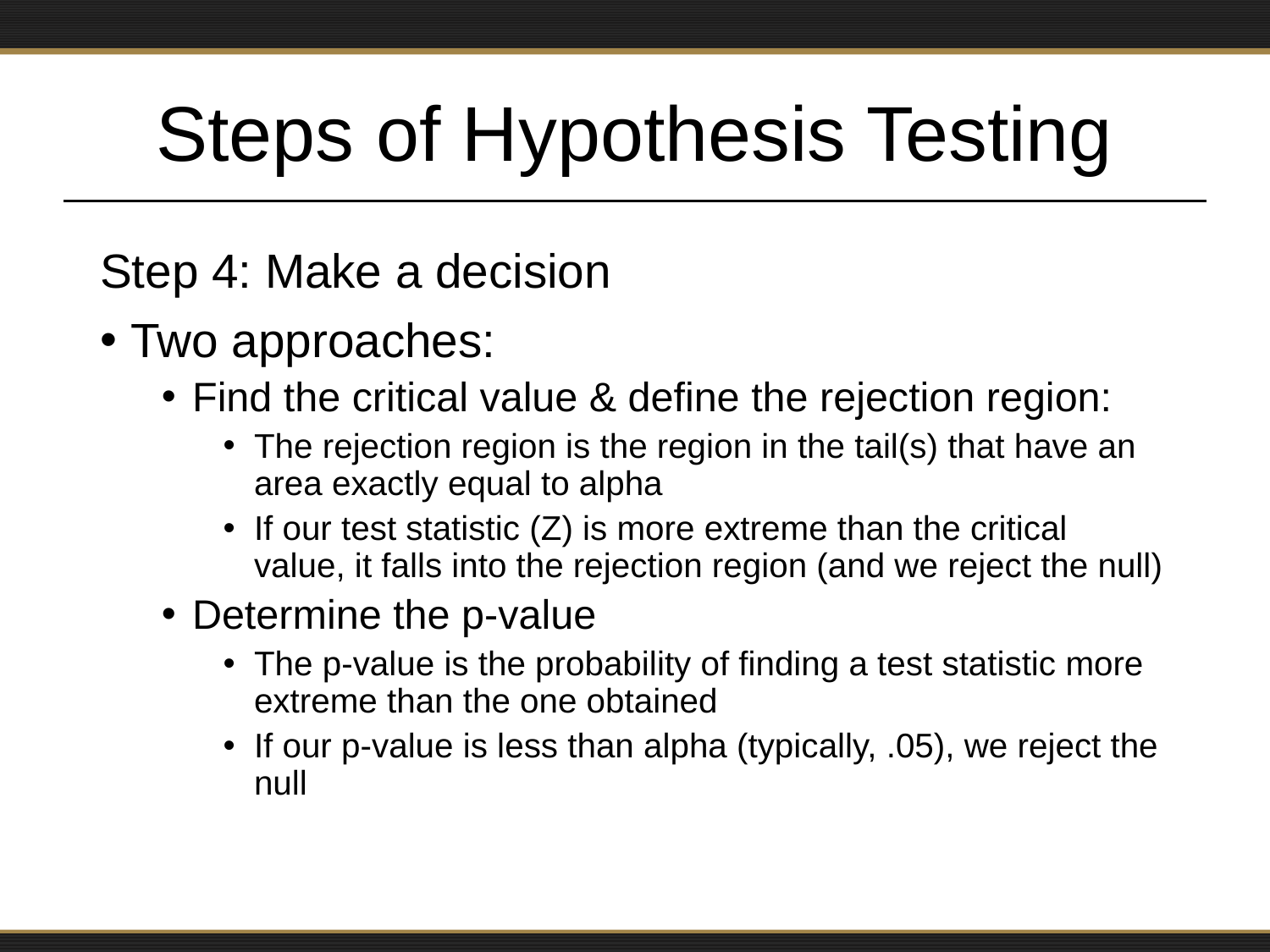

# Steps of Hypothesis Testing
Step 4: Make a decision
Two approaches:
Find the critical value & define the rejection region:
The rejection region is the region in the tail(s) that have an area exactly equal to alpha
If our test statistic (Z) is more extreme than the critical value, it falls into the rejection region (and we reject the null)
Determine the p-value
The p-value is the probability of finding a test statistic more extreme than the one obtained
If our p-value is less than alpha (typically, .05), we reject the null